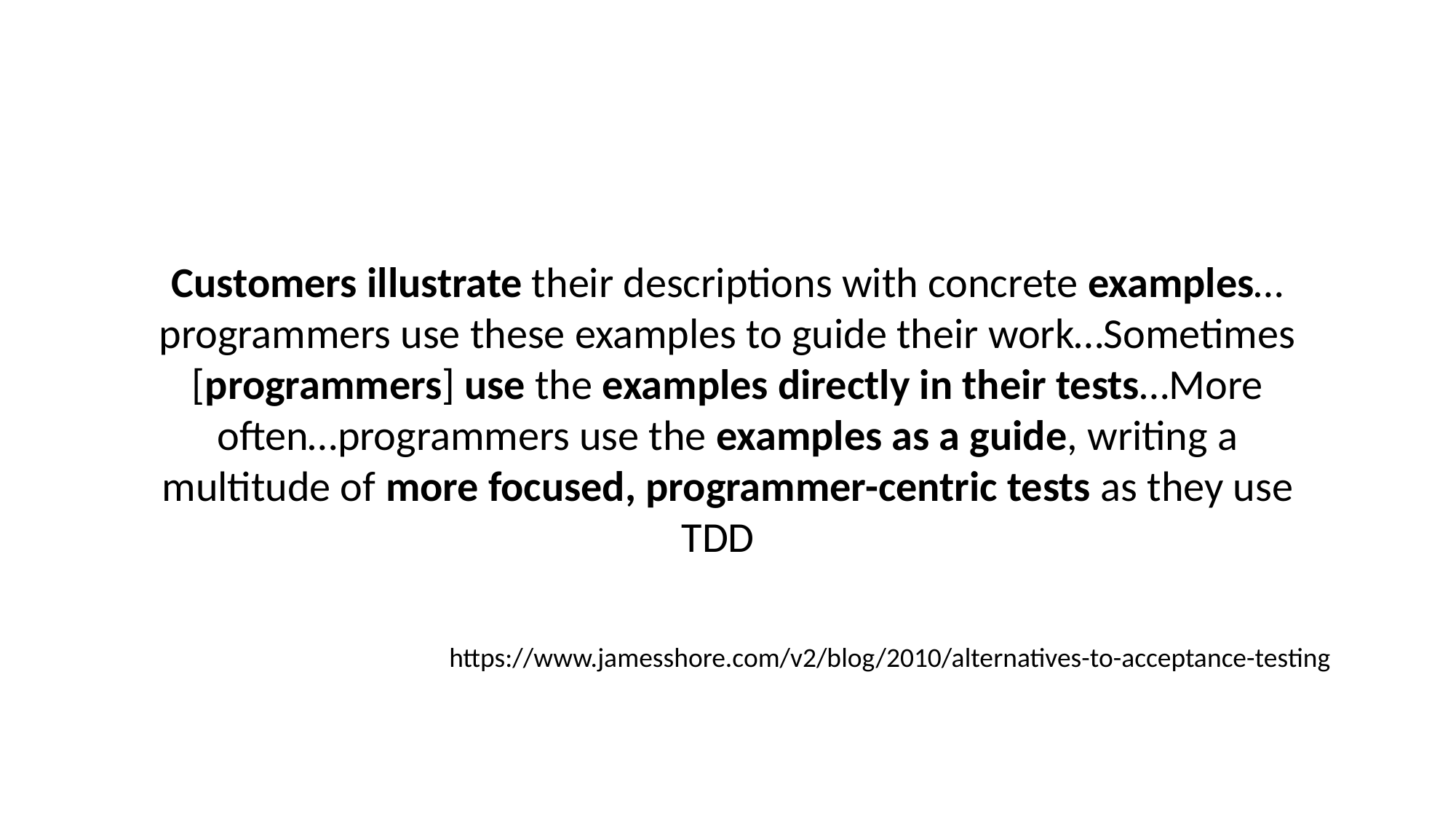

Customers illustrate their descriptions with concrete examples…programmers use these examples to guide their work…Sometimes [programmers] use the examples directly in their tests…More often…programmers use the examples as a guide, writing a multitude of more focused, programmer-centric tests as they use TDD
https://www.jamesshore.com/v2/blog/2010/alternatives-to-acceptance-testing